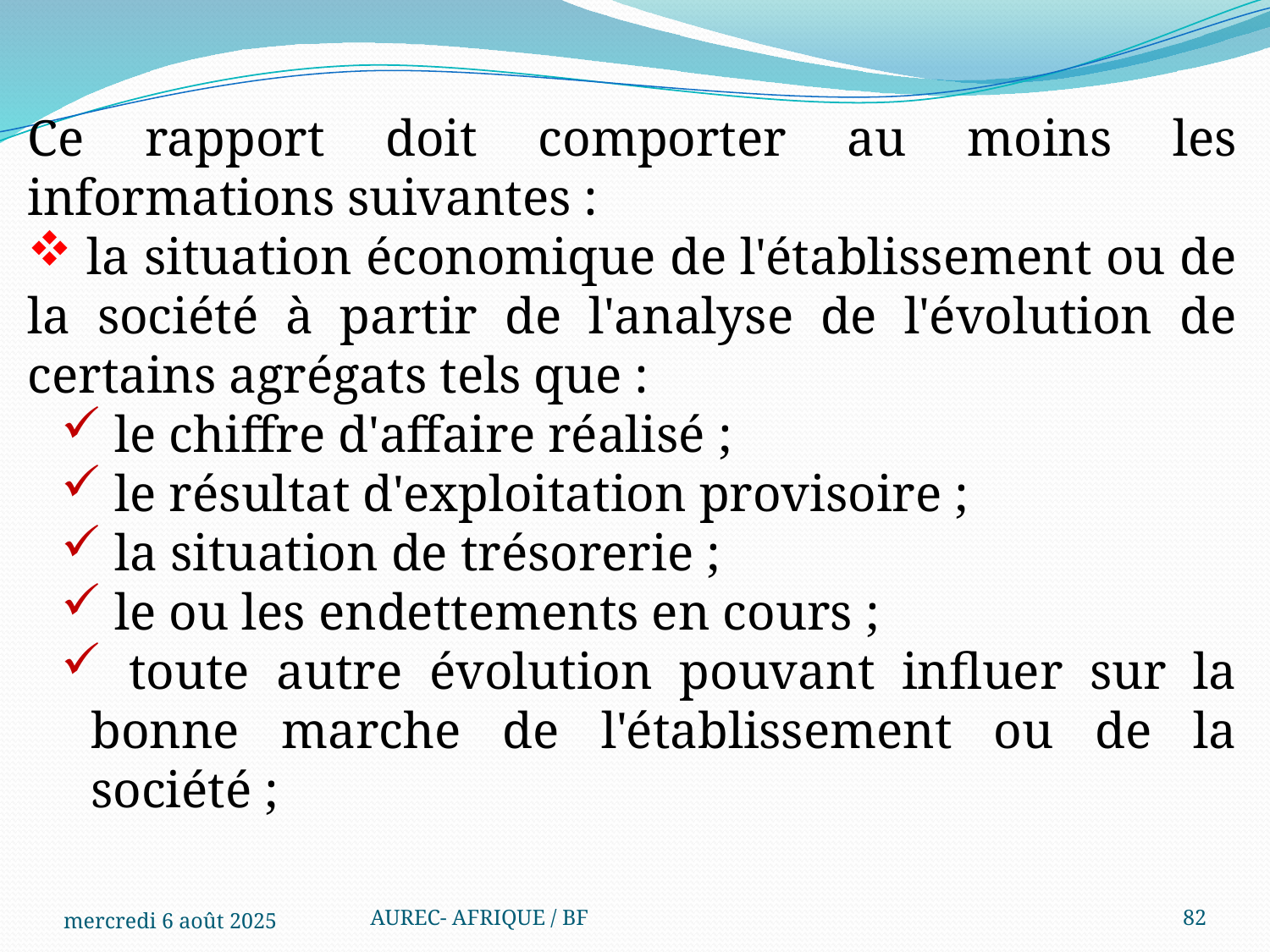

Ce rapport doit comporter au moins les informations suivantes :
 la situation économique de l'établissement ou de la société à partir de l'analyse de l'évolution de certains agrégats tels que :
 le chiffre d'affaire réalisé ;
 le résultat d'exploitation provisoire ;
 la situation de trésorerie ;
 le ou les endettements en cours ;
 toute autre évolution pouvant influer sur la bonne marche de l'établissement ou de la société ;

mercredi 6 août 2025
AUREC- AFRIQUE / BF
82